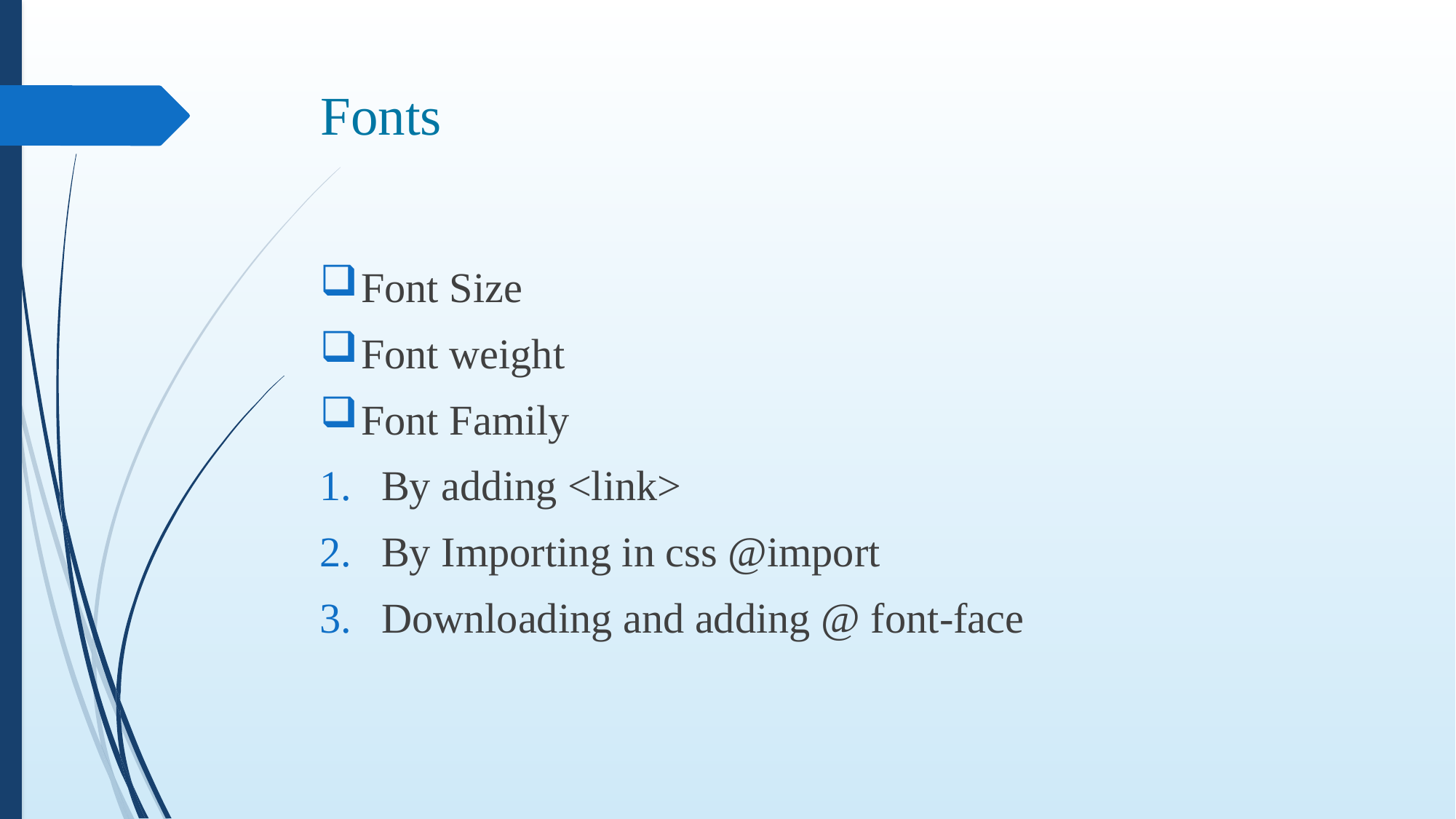

# Fonts
Font Size
Font weight
Font Family
By adding <link>
By Importing in css @import
Downloading and adding @ font-face